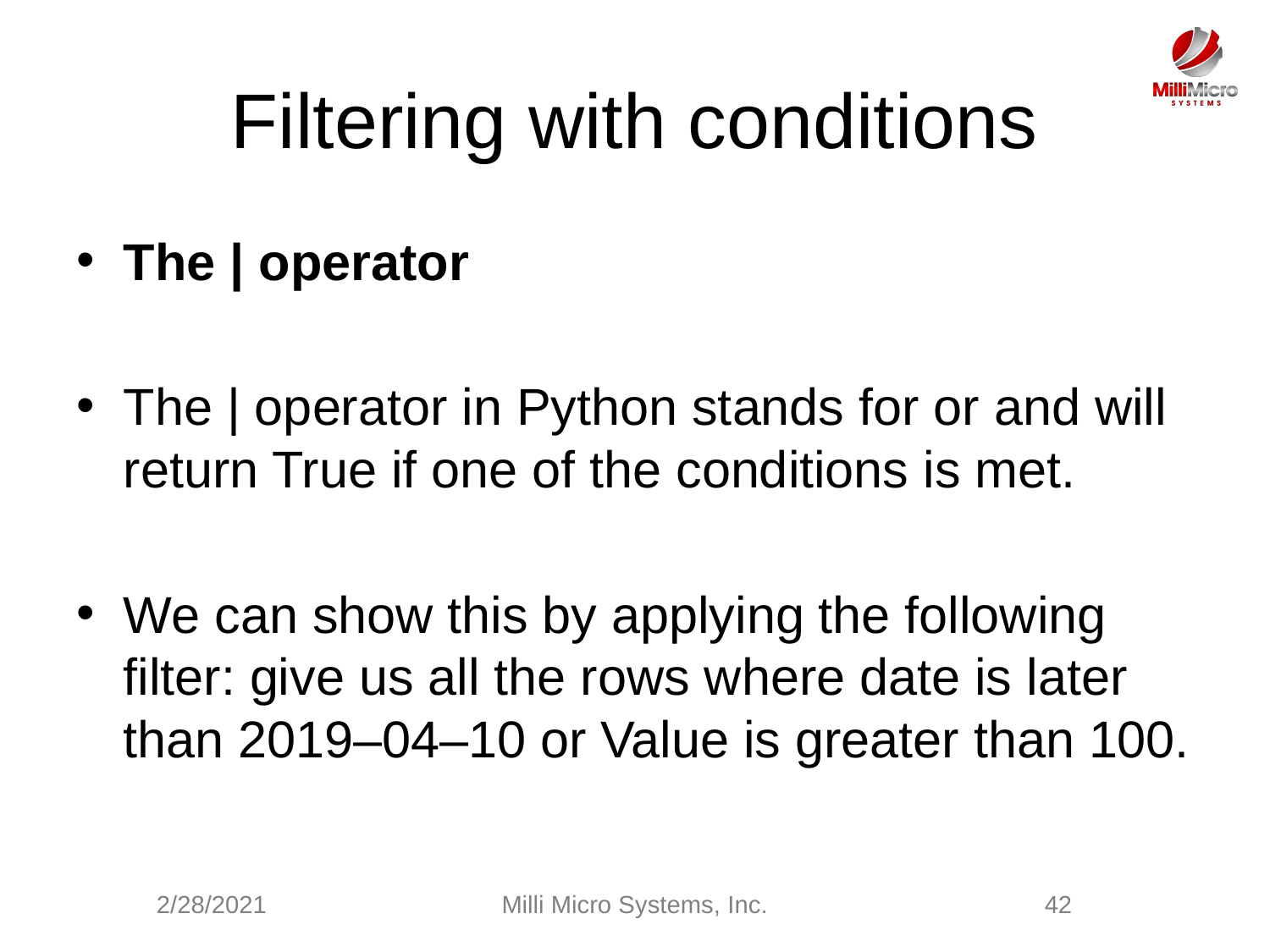

# Filtering with conditions
The | operator

The | operator in Python stands for or and will return True if one of the conditions is met.

We can show this by applying the following filter: give us all the rows where date is later than 2019–04–10 or Value is greater than 100.
2/28/2021
Milli Micro Systems, Inc.
42